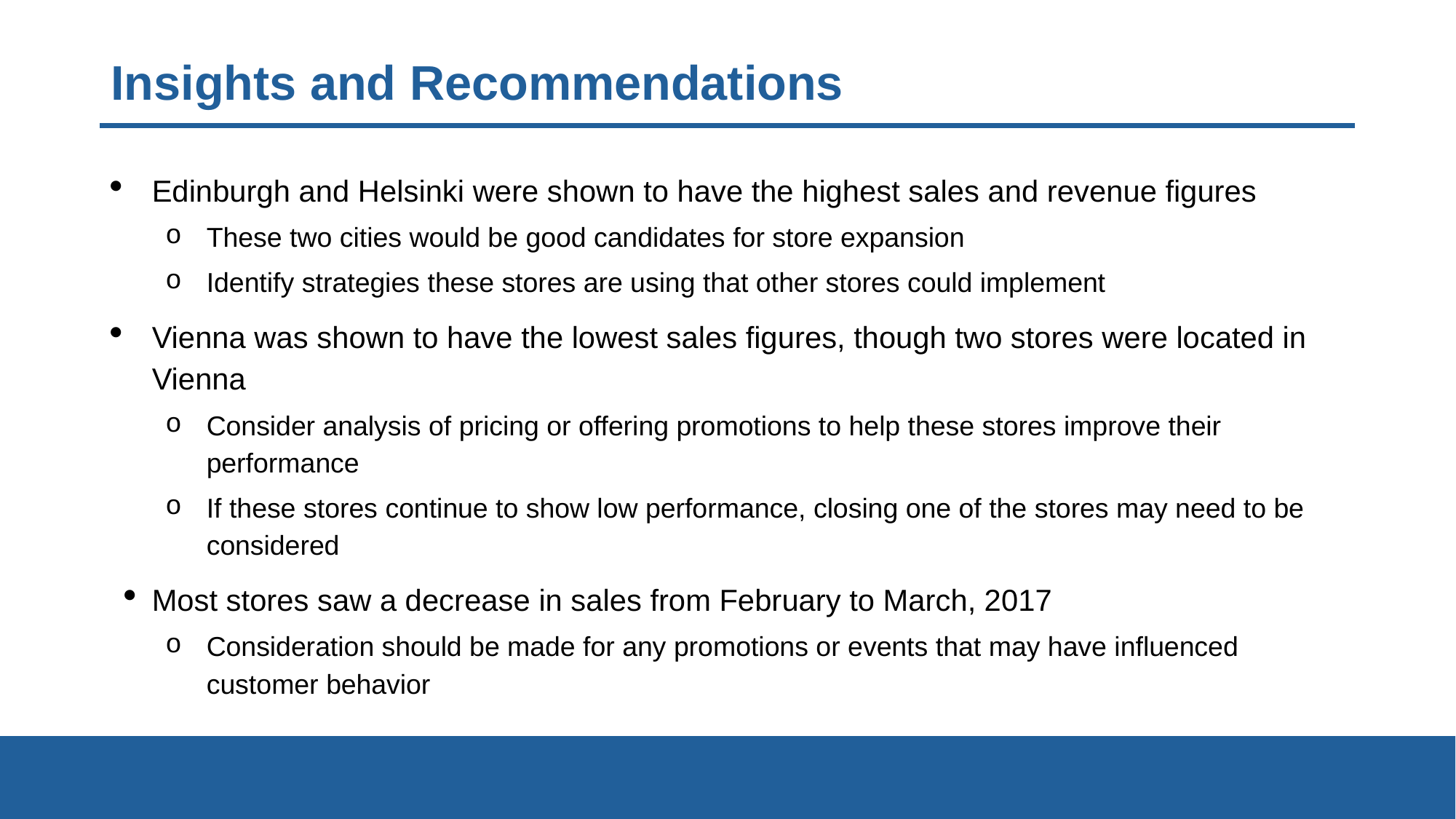

# Insights and Recommendations
Edinburgh and Helsinki were shown to have the highest sales and revenue figures
These two cities would be good candidates for store expansion
Identify strategies these stores are using that other stores could implement
Vienna was shown to have the lowest sales figures, though two stores were located in Vienna
Consider analysis of pricing or offering promotions to help these stores improve their performance
If these stores continue to show low performance, closing one of the stores may need to be considered
Most stores saw a decrease in sales from February to March, 2017
Consideration should be made for any promotions or events that may have influenced customer behavior